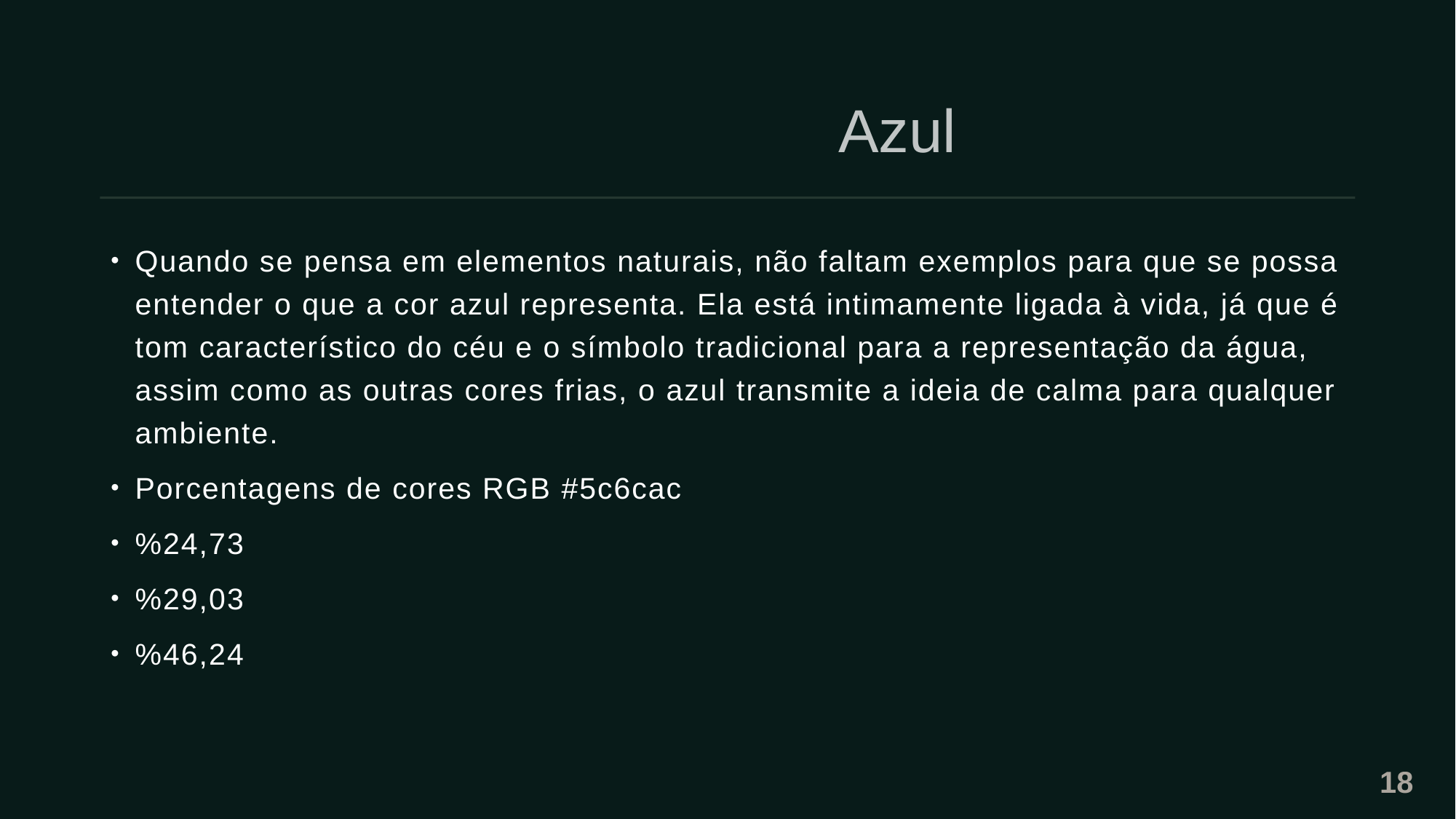

# Azul
Quando se pensa em elementos naturais, não faltam exemplos para que se possa entender o que a cor azul representa. Ela está intimamente ligada à vida, já que é tom característico do céu e o símbolo tradicional para a representação da água, assim como as outras cores frias, o azul transmite a ideia de calma para qualquer ambiente.
Porcentagens de cores RGB #5c6cac
%24,73
%29,03
%46,24

18